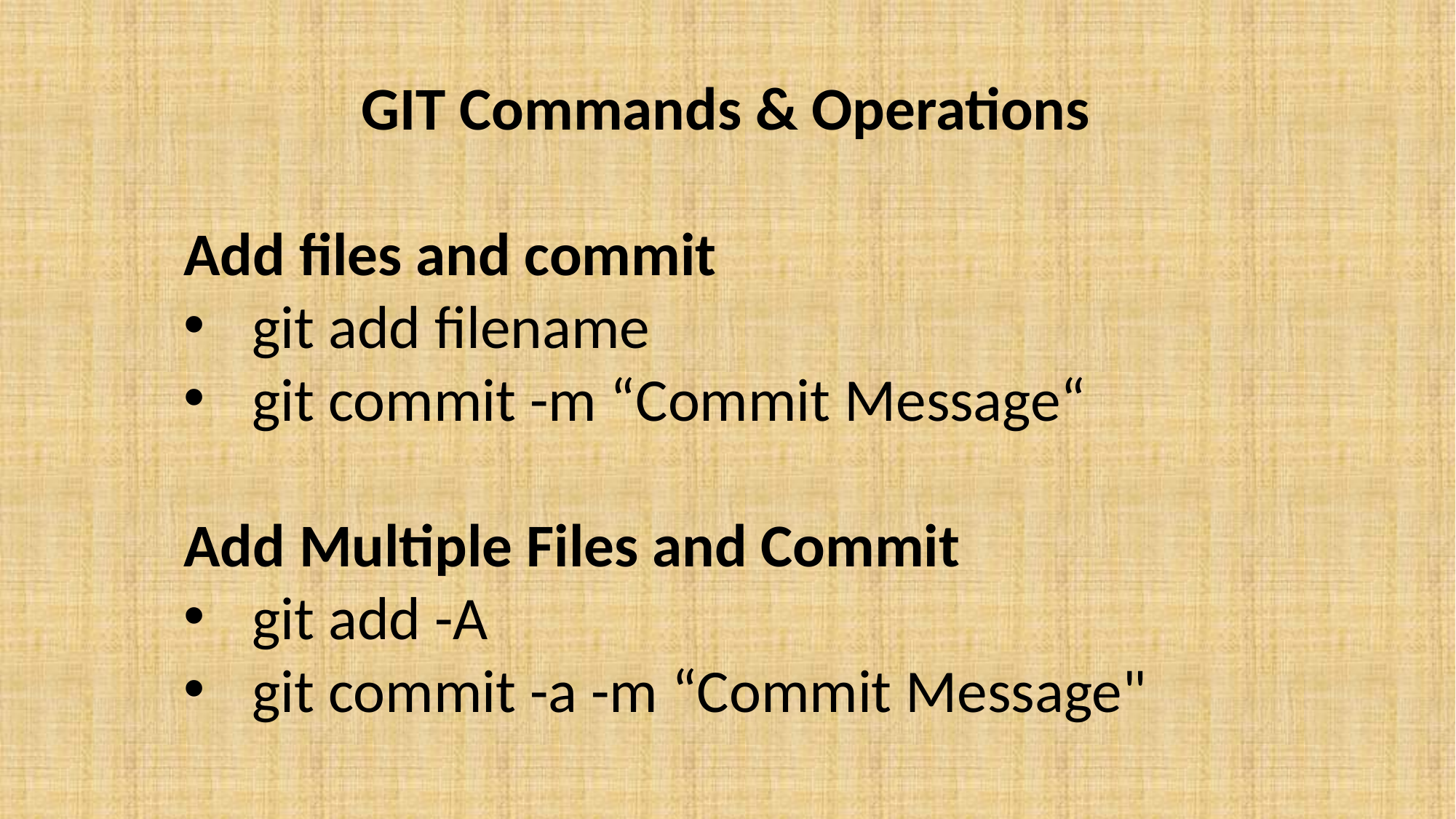

GIT Commands & Operations

Add files and commit
git add filename
git commit -m “Commit Message“

Add Multiple Files and Commit
git add -A
git commit -a -m “Commit Message"